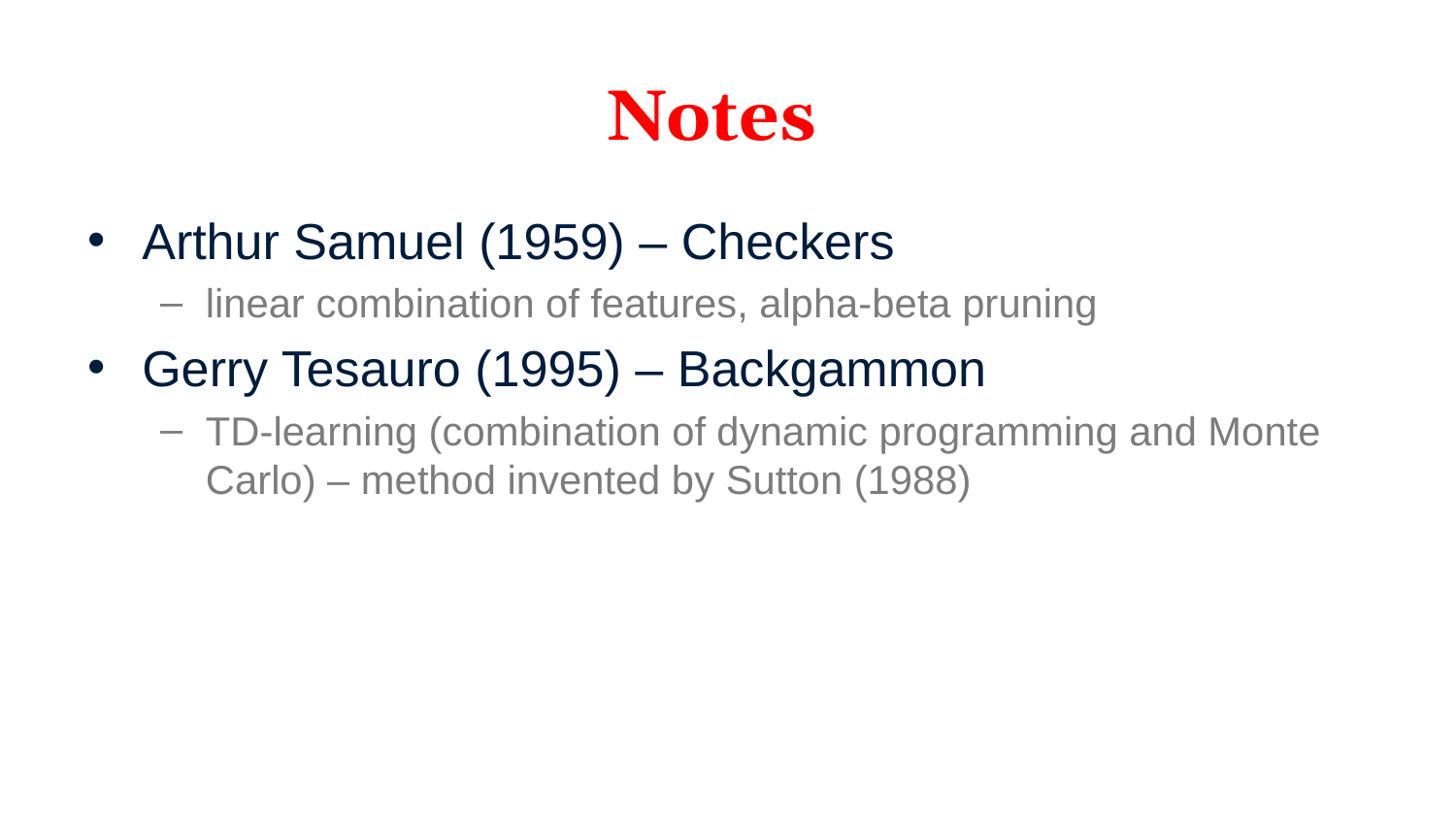

# Notes
Arthur Samuel (1959) – Checkers
linear combination of features, alpha-beta pruning
Gerry Tesauro (1995) – Backgammon
TD-learning (combination of dynamic programming and Monte Carlo) – method invented by Sutton (1988)